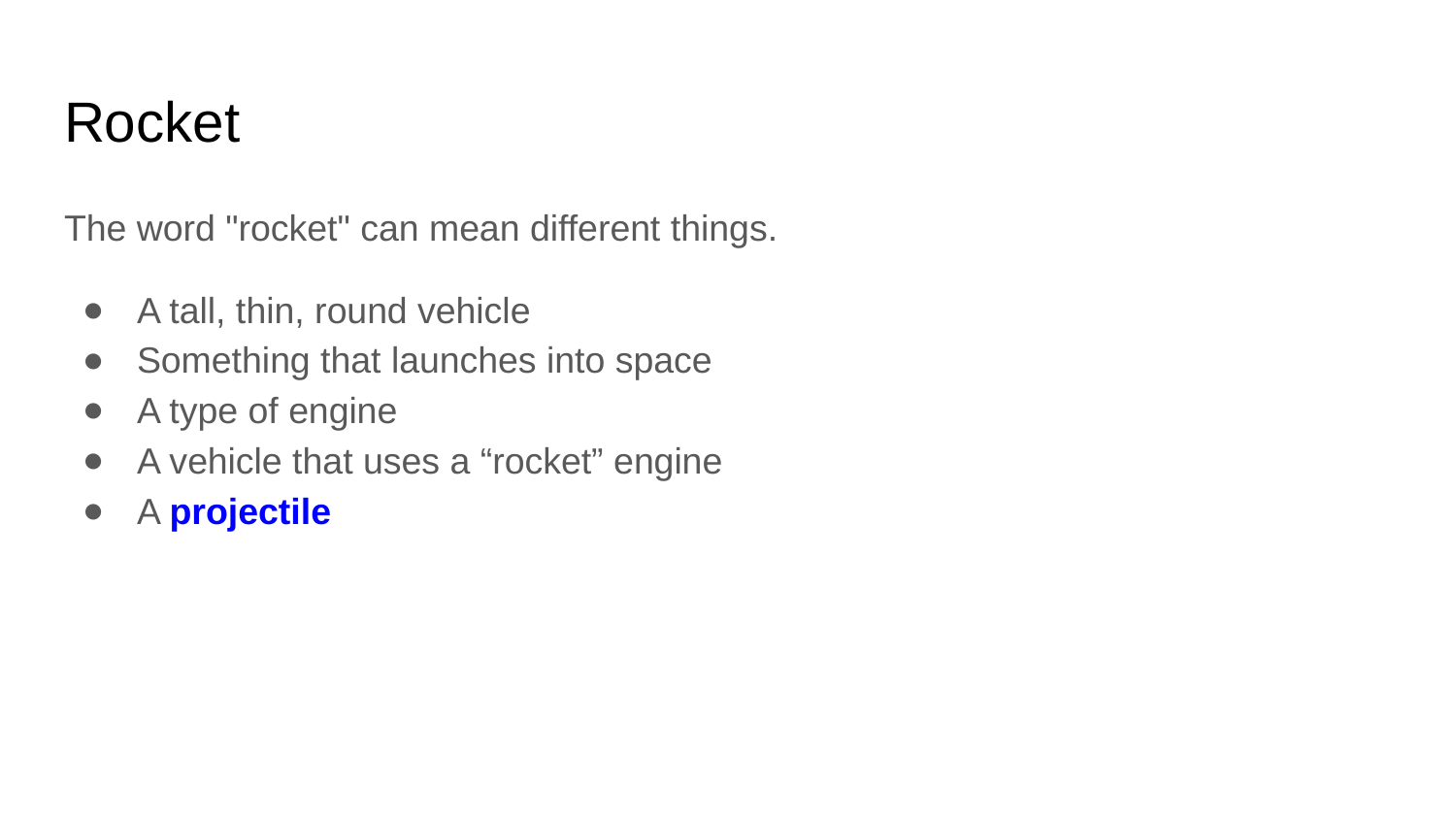

# Rocket
The word "rocket" can mean different things.
A tall, thin, round vehicle
Something that launches into space
A type of engine
A vehicle that uses a “rocket” engine
A projectile